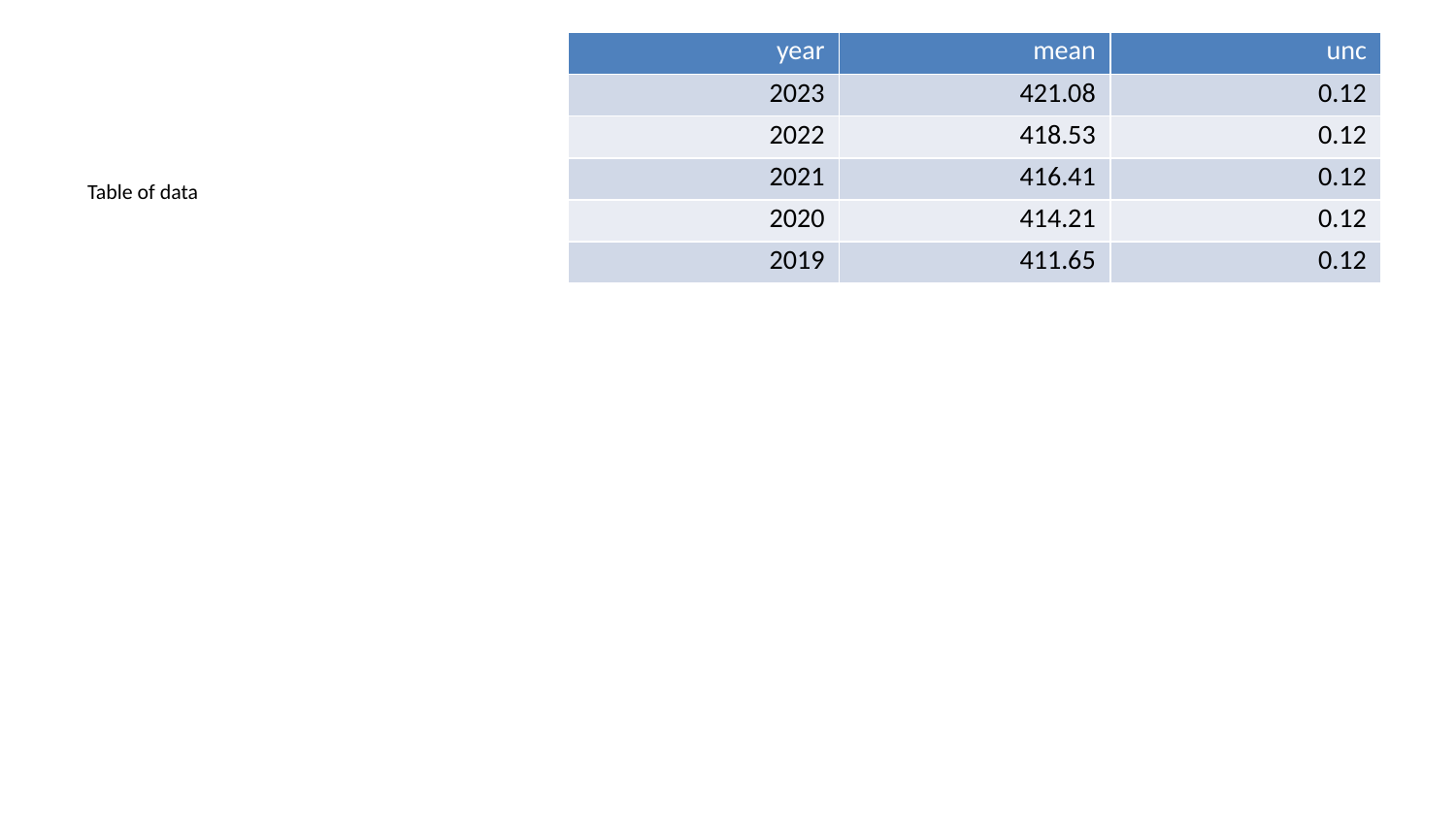

| year | mean | unc |
| --- | --- | --- |
| 2023 | 421.08 | 0.12 |
| 2022 | 418.53 | 0.12 |
| 2021 | 416.41 | 0.12 |
| 2020 | 414.21 | 0.12 |
| 2019 | 411.65 | 0.12 |
Table of data